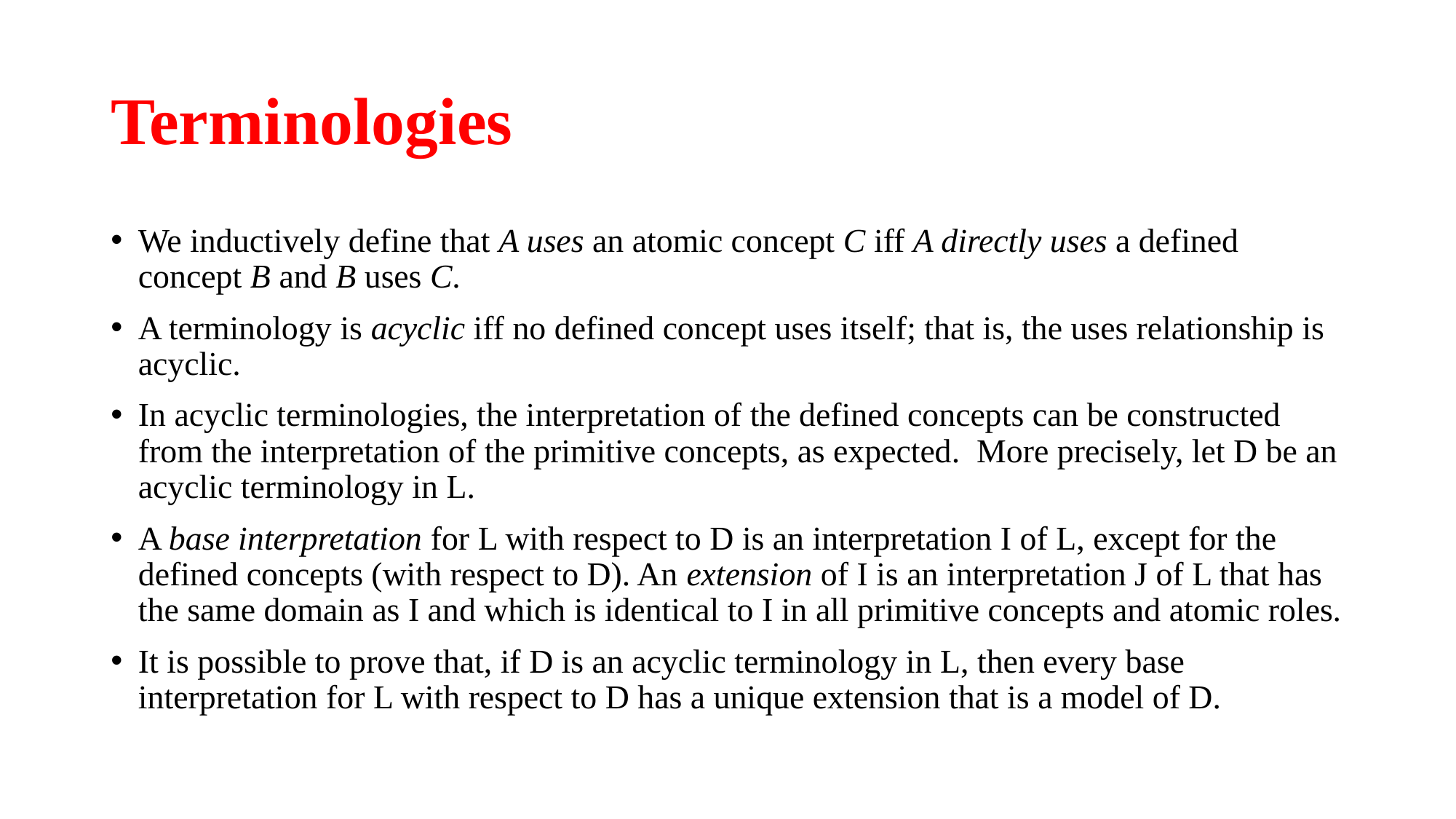

# Terminologies
We inductively define that A uses an atomic concept C iff A directly uses a defined concept B and B uses C.
A terminology is acyclic iff no defined concept uses itself; that is, the uses relationship is acyclic.
In acyclic terminologies, the interpretation of the defined concepts can be constructed from the interpretation of the primitive concepts, as expected.  More precisely, let D be an acyclic terminology in L.
A base interpretation for L with respect to D is an interpretation I of L, except for the defined concepts (with respect to D). An extension of I is an interpretation J of L that has the same domain as I and which is identical to I in all primitive concepts and atomic roles.
It is possible to prove that, if D is an acyclic terminology in L, then every base interpretation for L with respect to D has a unique extension that is a model of D.
44